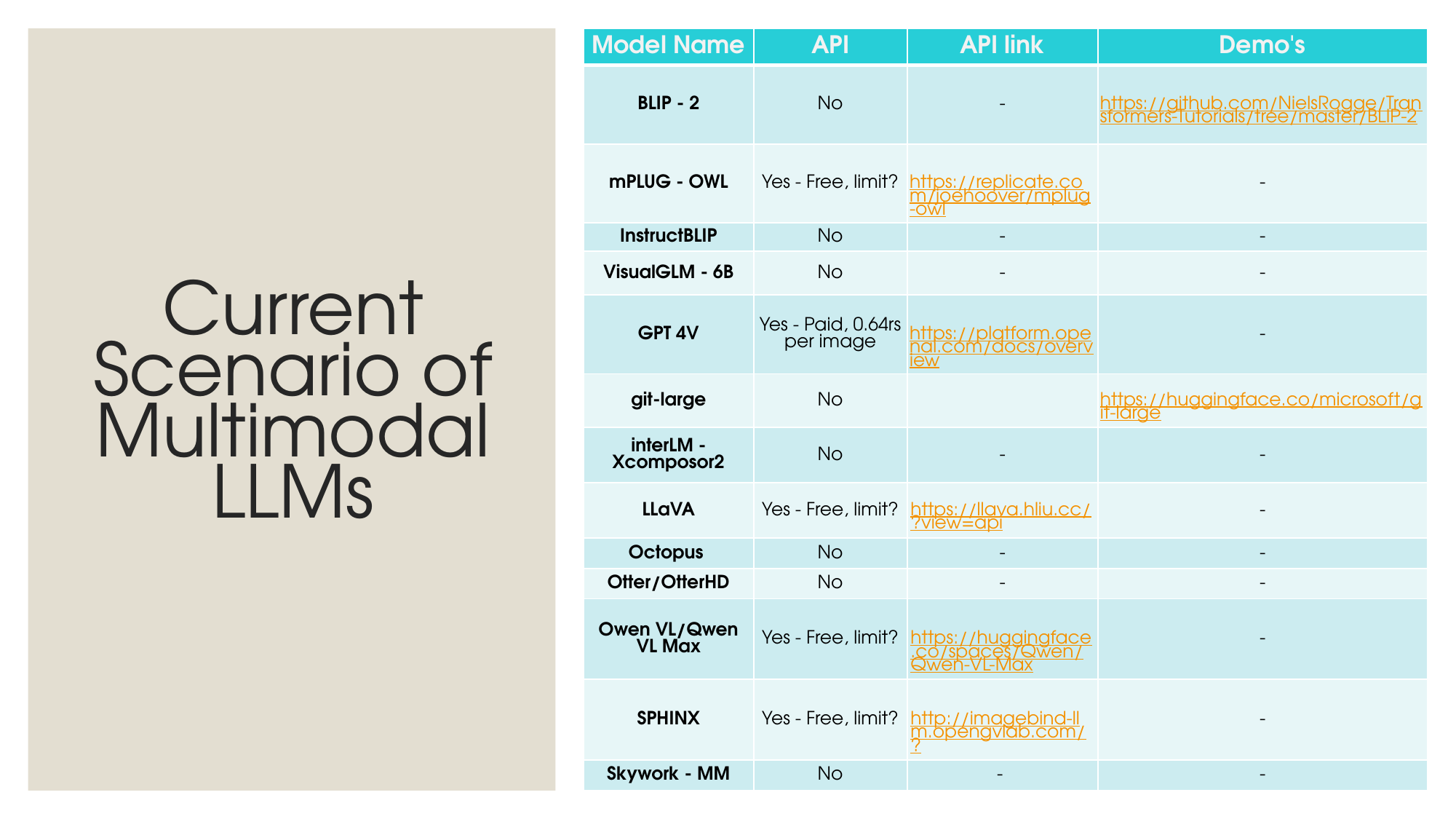

| Model Name | API | API link | Demo's |
| --- | --- | --- | --- |
| BLIP - 2 | No | - | https://github.com/NielsRogge/Transformers-Tutorials/tree/master/BLIP-2 |
| mPLUG - OWL | Yes - Free, limit? | https://replicate.com/joehoover/mplug-owl | - |
| InstructBLIP | No | - | - |
| VisualGLM - 6B | No | - | - |
| GPT 4V | Yes - Paid, 0.64rs per image | https://platform.openai.com/docs/overview | - |
| git-large | No |  | https://huggingface.co/microsoft/git-large |
| interLM - Xcomposor2 | No | - | - |
| LLaVA | Yes - Free, limit? | https://llava.hliu.cc/?view=api | - |
| Octopus | No | - | - |
| Otter/OtterHD | No | - | - |
| Owen VL/Qwen VL Max | Yes - Free, limit? | https://huggingface.co/spaces/Qwen/Qwen-VL-Max | - |
| SPHINX | Yes - Free, limit? | http://imagebind-llm.opengvlab.com/? | - |
| Skywork - MM | No | - | - |
# Current Scenario of Multimodal LLMs